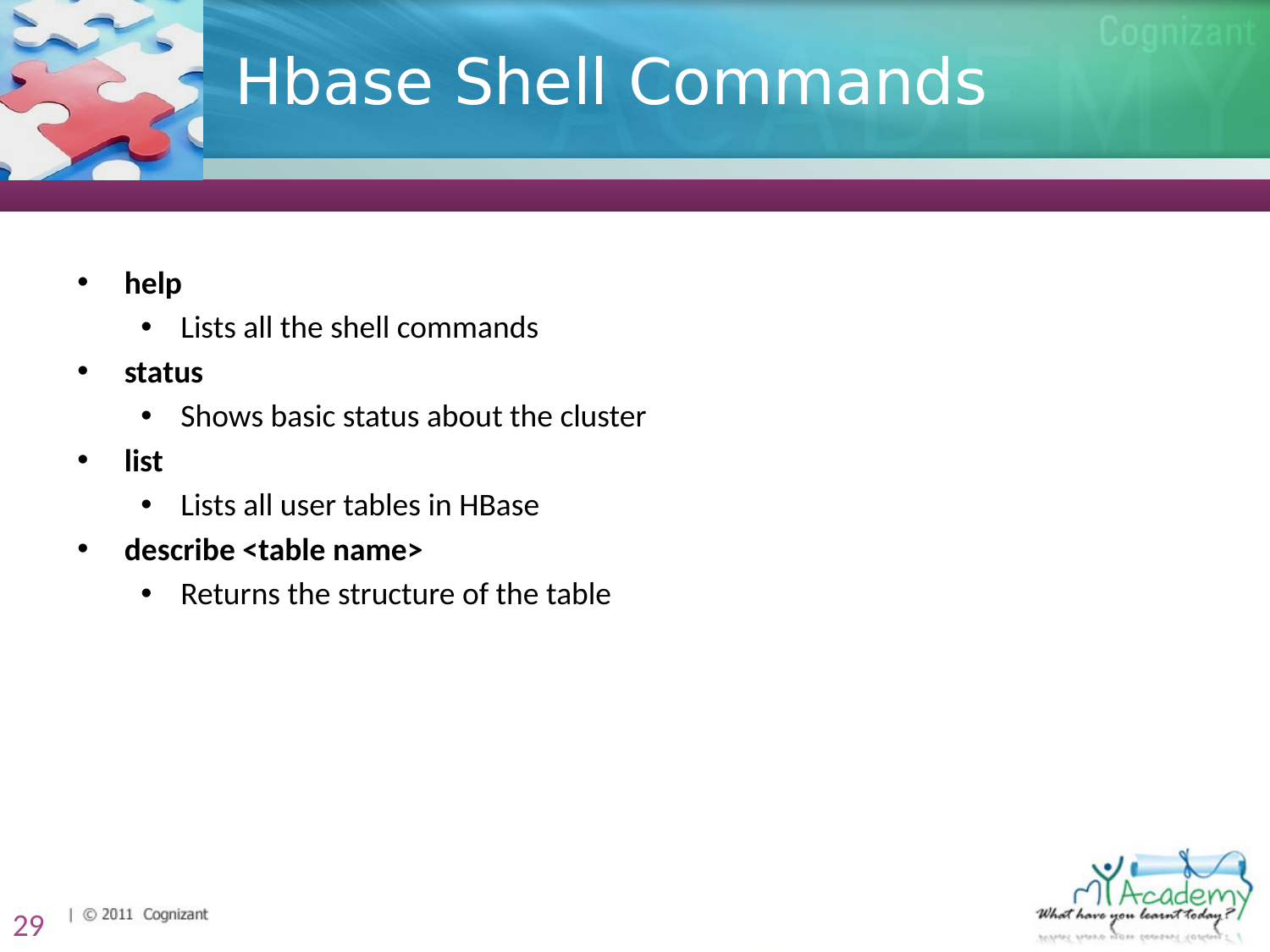

# Hbase Shell Commands
 help
Lists all the shell commands
 status
Shows basic status about the cluster
 list
Lists all user tables in HBase
 describe <table name>
Returns the structure of the table
29